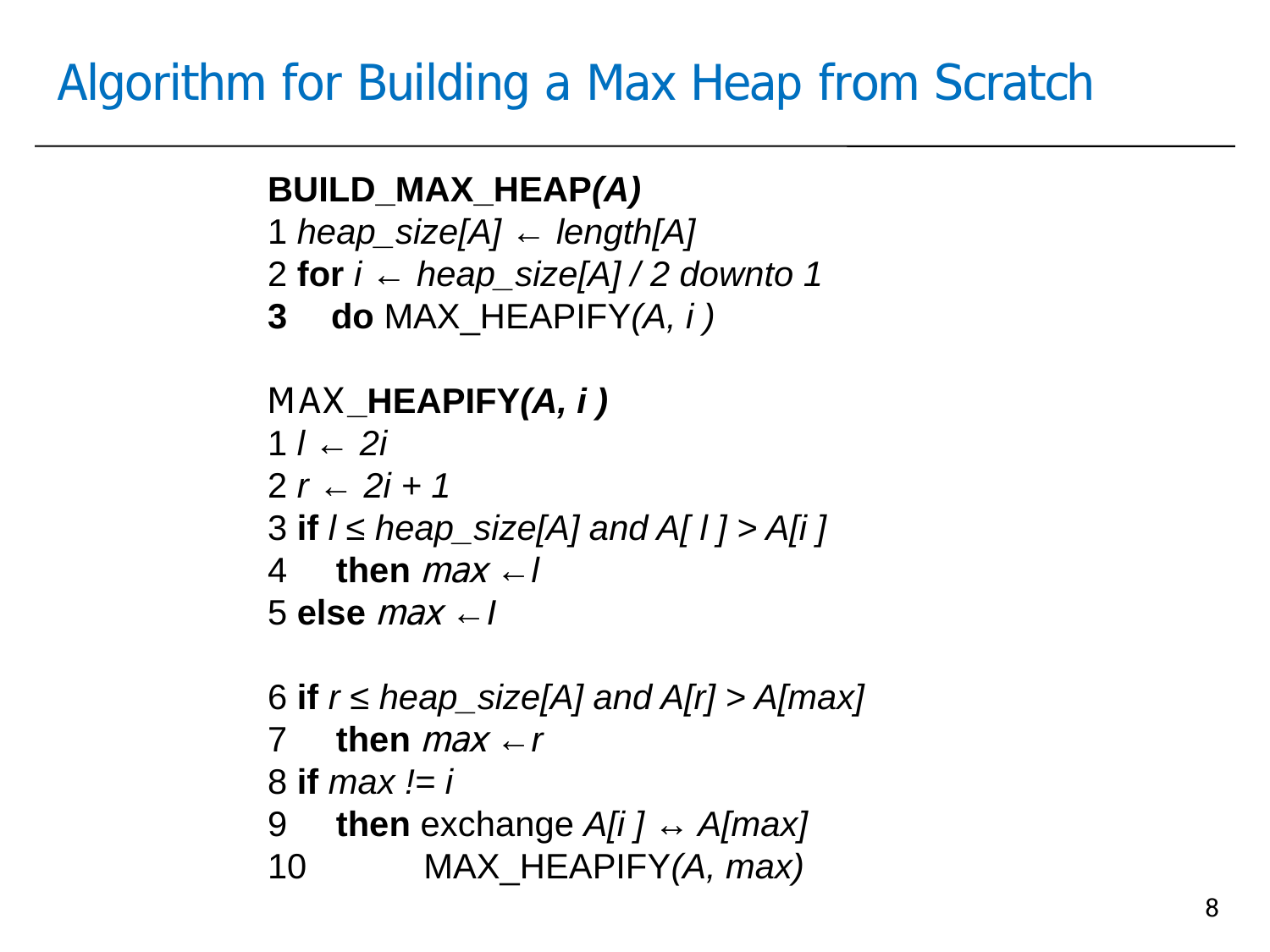

# Algorithm for Building a Max Heap from Scratch
BUILD_MAX_HEAP(A)
1 heap_size[A] ← length[A]
2 for i ← heap_size[A] / 2 downto 1
do MAX_HEAPIFY(A, i )

MAX_HEAPIFY(A, i )
1 l ← 2i
2 r ← 2i + 1
3 if l ≤ heap_size[A] and A[ l ] > A[i ]
4     then max ←l
5 else max ←I

6 if r ≤ heap_size[A] and A[r] > A[max]
7     then max ←r
8 if max != i
9     then exchange A[i ] ↔ A[max]
10            MAX_HEAPIFY(A, max)

8